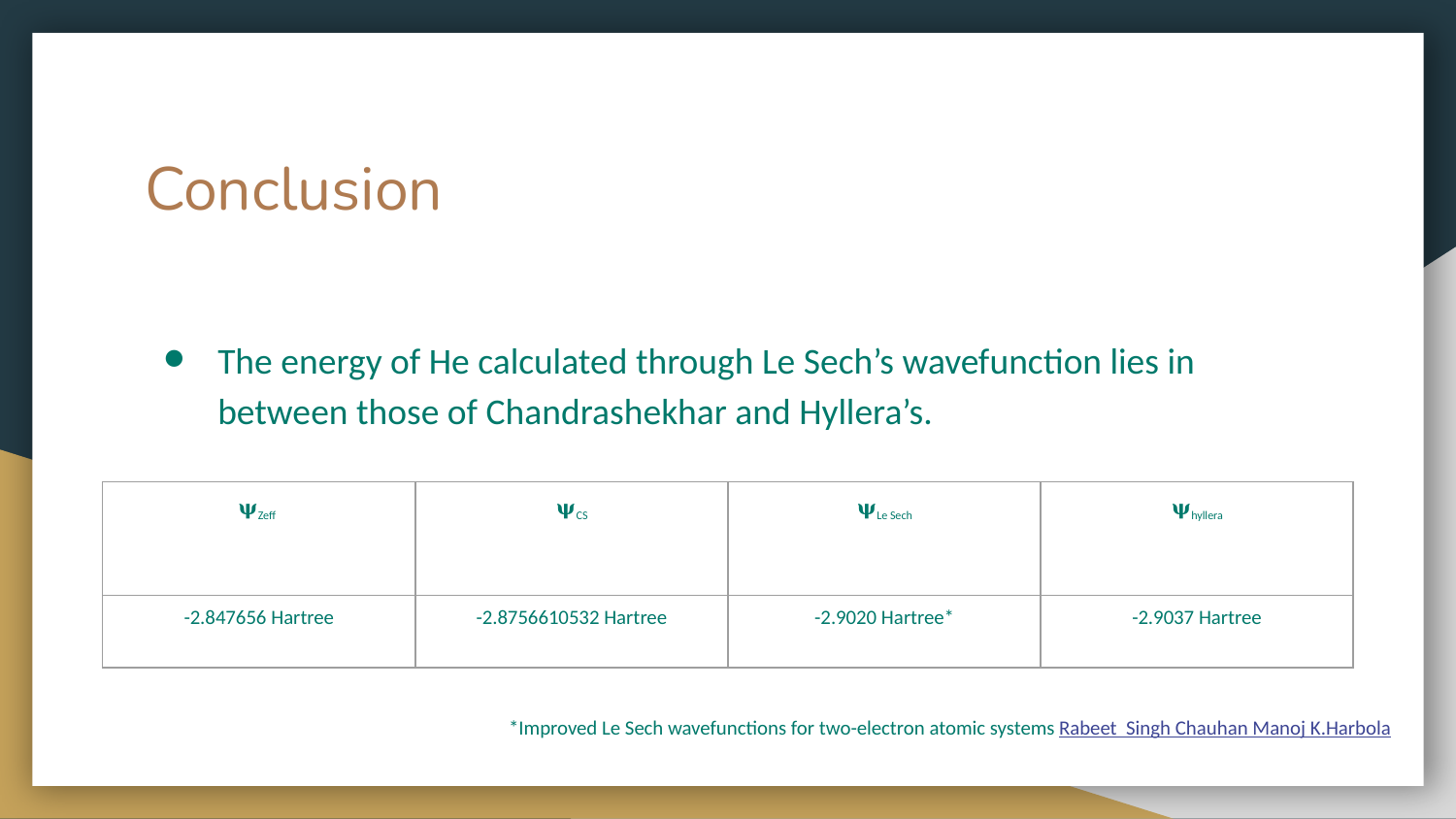

# Conclusion
The energy of He calculated through Le Sech’s wavefunction lies in between those of Chandrashekhar and Hyllera’s.

| 𝛙Zeff | 𝛙CS | 𝛙Le Sech | 𝛙hyllera |
| --- | --- | --- | --- |
| -2.847656 Hartree | -2.8756610532 Hartree | -2.9020 Hartree\* | -2.9037 Hartree |
*Improved Le Sech wavefunctions for two-electron atomic systems Rabeet  Singh Chauhan Manoj K.Harbola